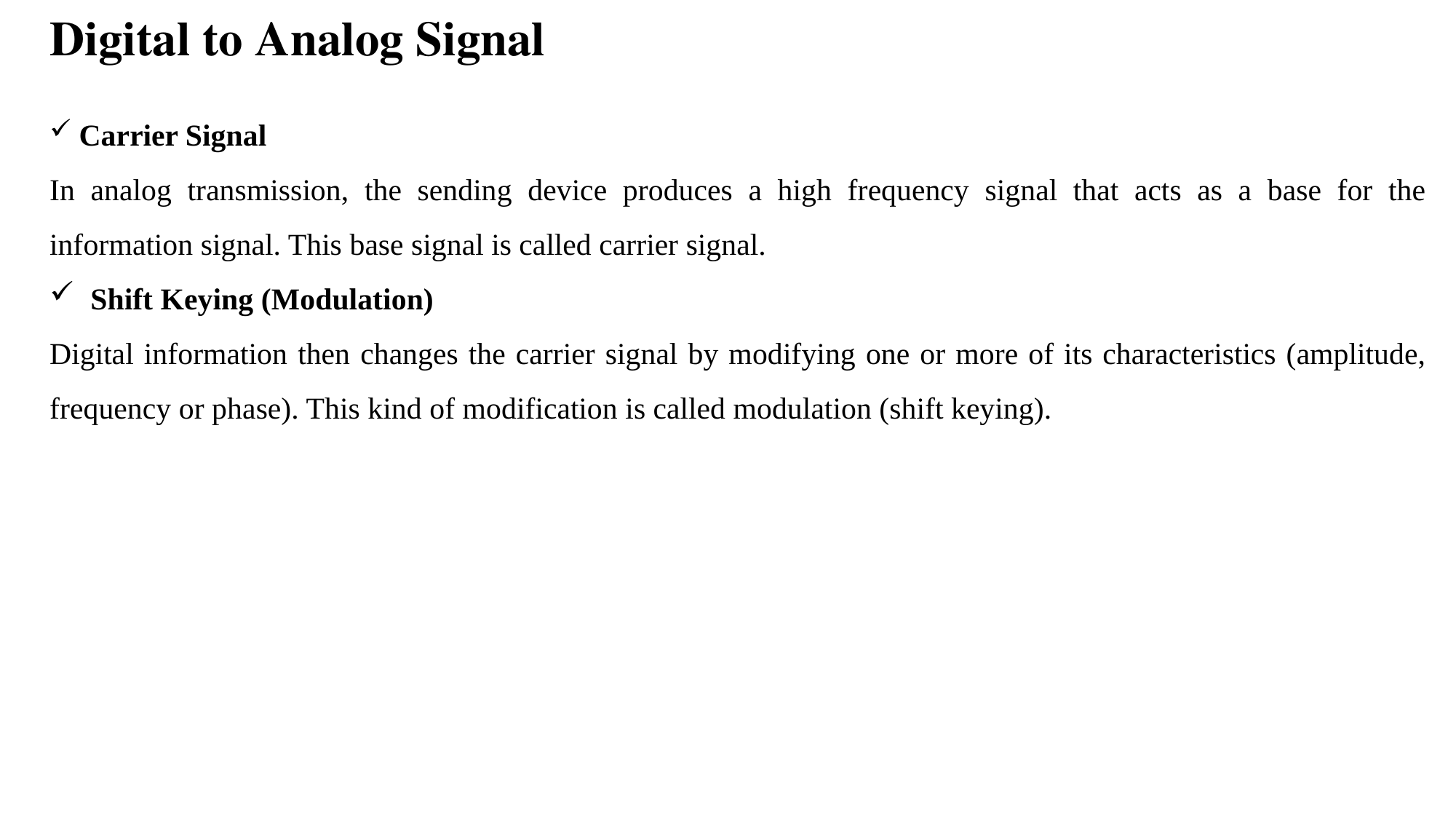

Digital to Analog Signal
 Carrier Signal
In analog transmission, the sending device produces a high frequency signal that acts as a base for the information signal. This base signal is called carrier signal.
Shift Keying (Modulation)
Digital information then changes the carrier signal by modifying one or more of its characteristics (amplitude, frequency or phase). This kind of modification is called modulation (shift keying).